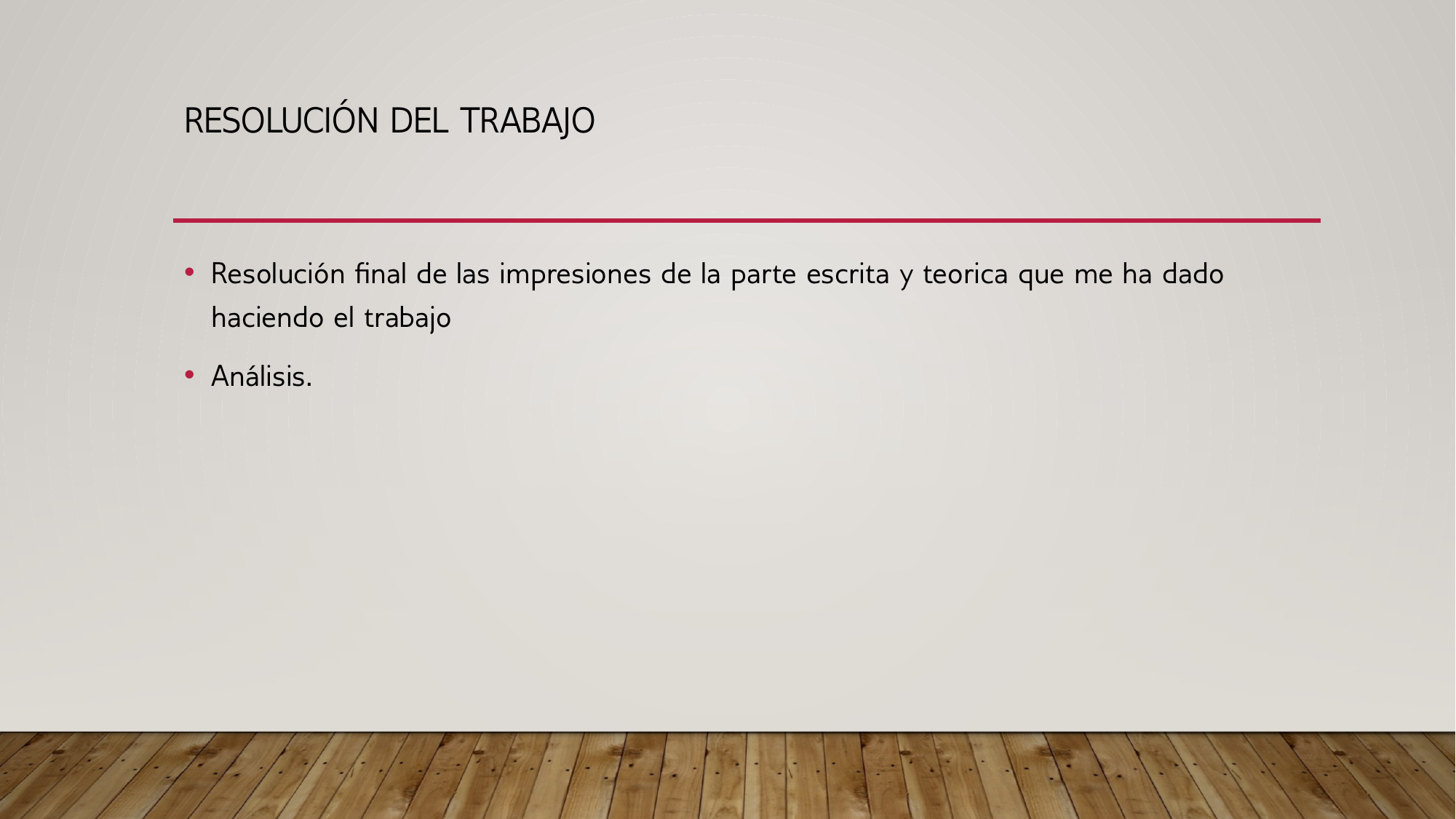

# Resolución del trabajo
Resolución final de las impresiones de la parte escrita y teorica que me ha dado haciendo el trabajo
Análisis.